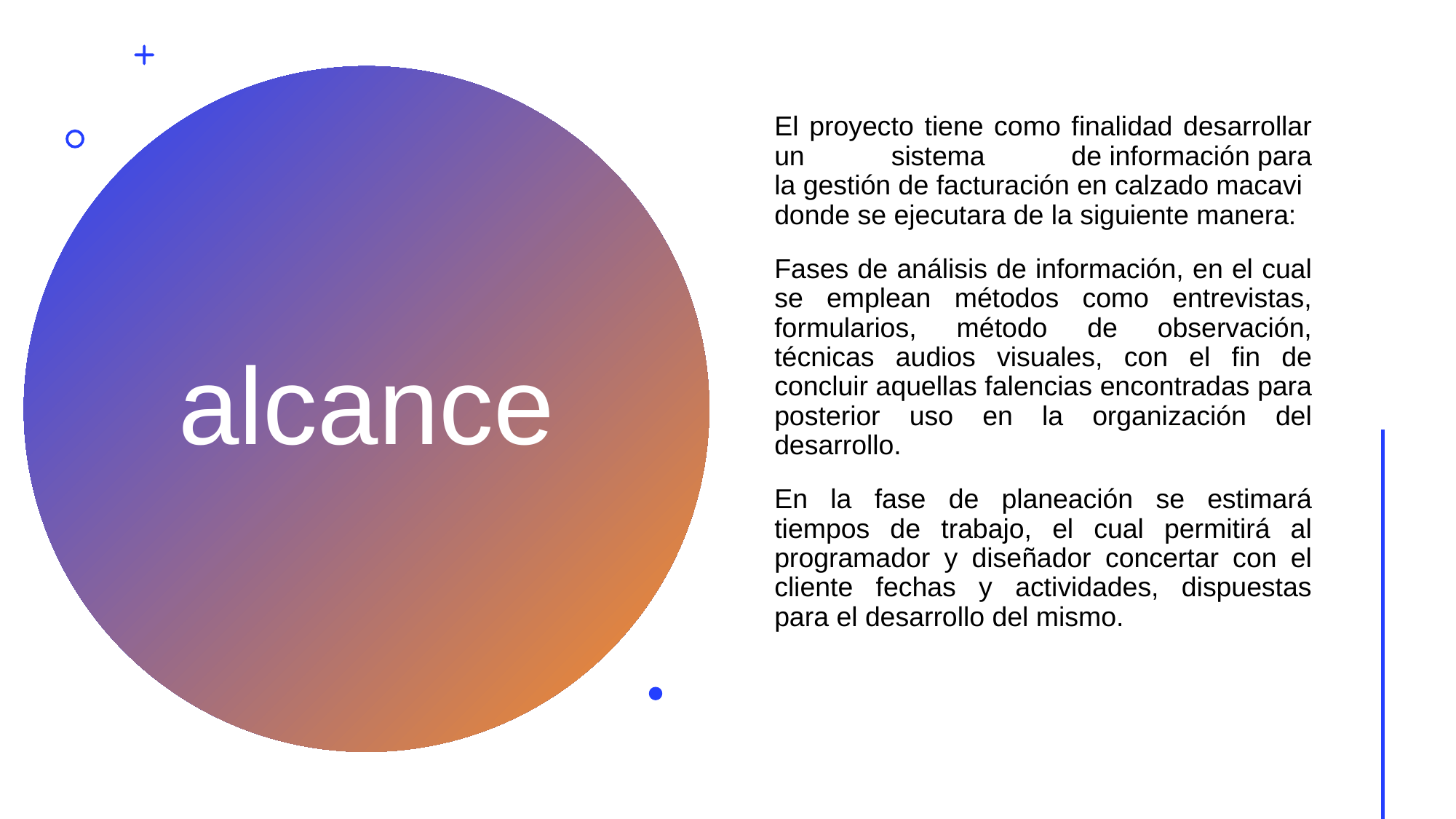

El proyecto tiene como finalidad desarrollar un sistema de información para la gestión de facturación en calzado macavi donde se ejecutara de la siguiente manera:
Fases de análisis de información, en el cual se emplean métodos como entrevistas, formularios, método de observación, técnicas audios visuales, con el fin de concluir aquellas falencias encontradas para posterior uso en la organización del desarrollo.
En la fase de planeación se estimará tiempos de trabajo, el cual permitirá al programador y diseñador concertar con el cliente fechas y actividades, dispuestas para el desarrollo del mismo.

# alcance